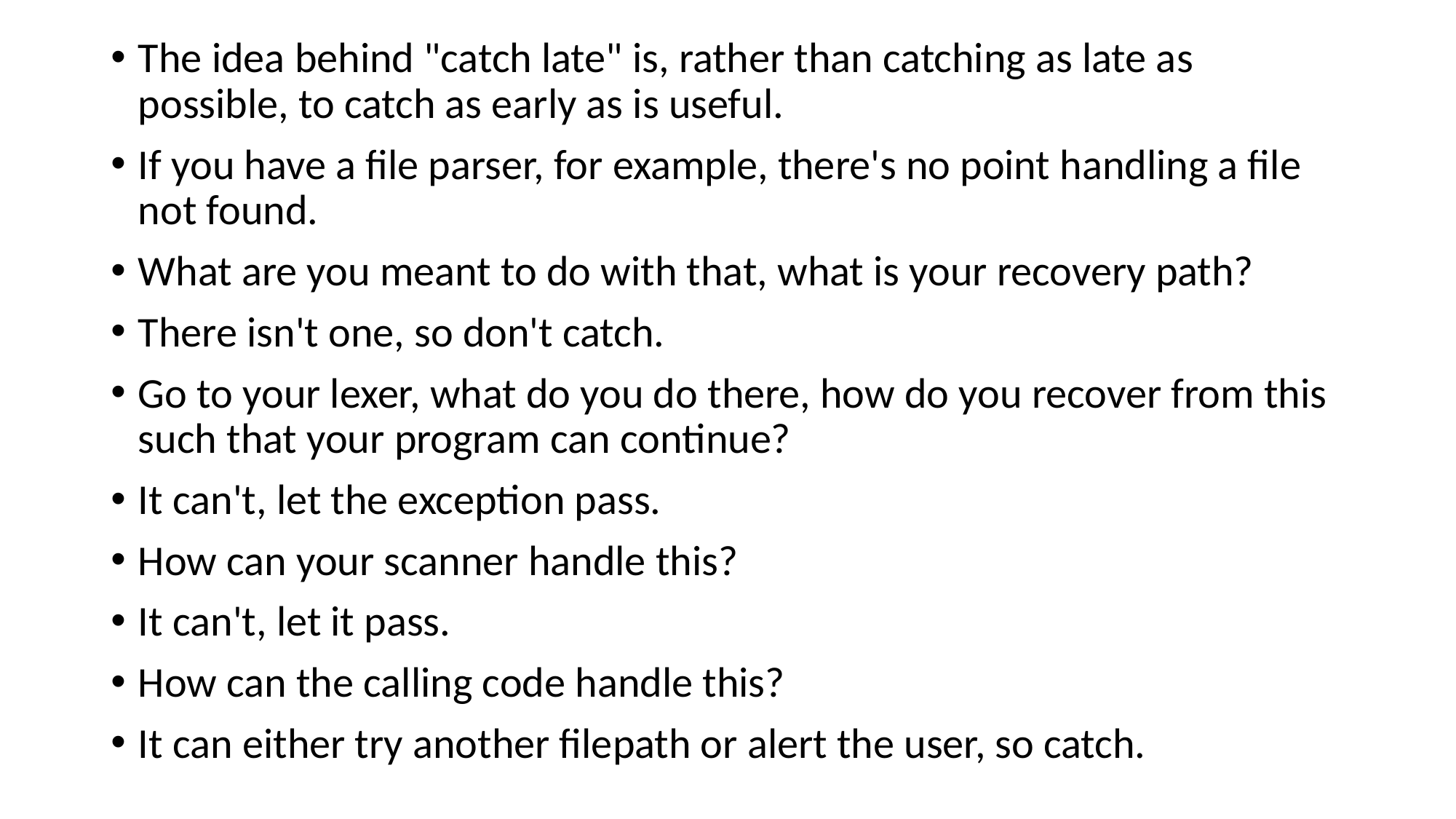

The idea behind "catch late" is, rather than catching as late as possible, to catch as early as is useful.
If you have a file parser, for example, there's no point handling a file not found.
What are you meant to do with that, what is your recovery path?
There isn't one, so don't catch.
Go to your lexer, what do you do there, how do you recover from this such that your program can continue?
It can't, let the exception pass.
How can your scanner handle this?
It can't, let it pass.
How can the calling code handle this?
It can either try another filepath or alert the user, so catch.